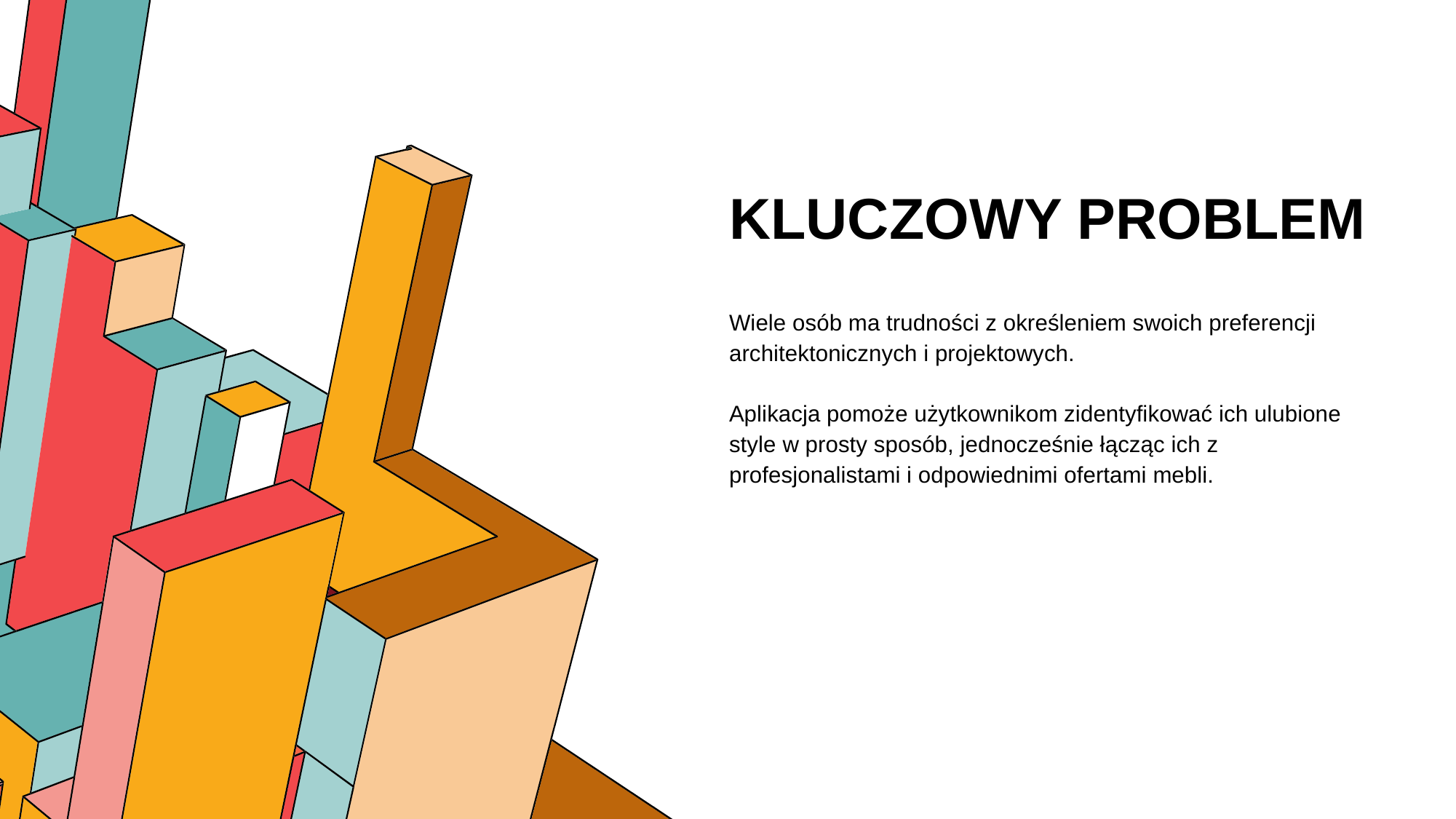

# Kluczowy problem
Wiele osób ma trudności z określeniem swoich preferencji architektonicznych i projektowych.

Aplikacja pomoże użytkownikom zidentyfikować ich ulubione style w prosty sposób, jednocześnie łącząc ich z profesjonalistami i odpowiednimi ofertami mebli.